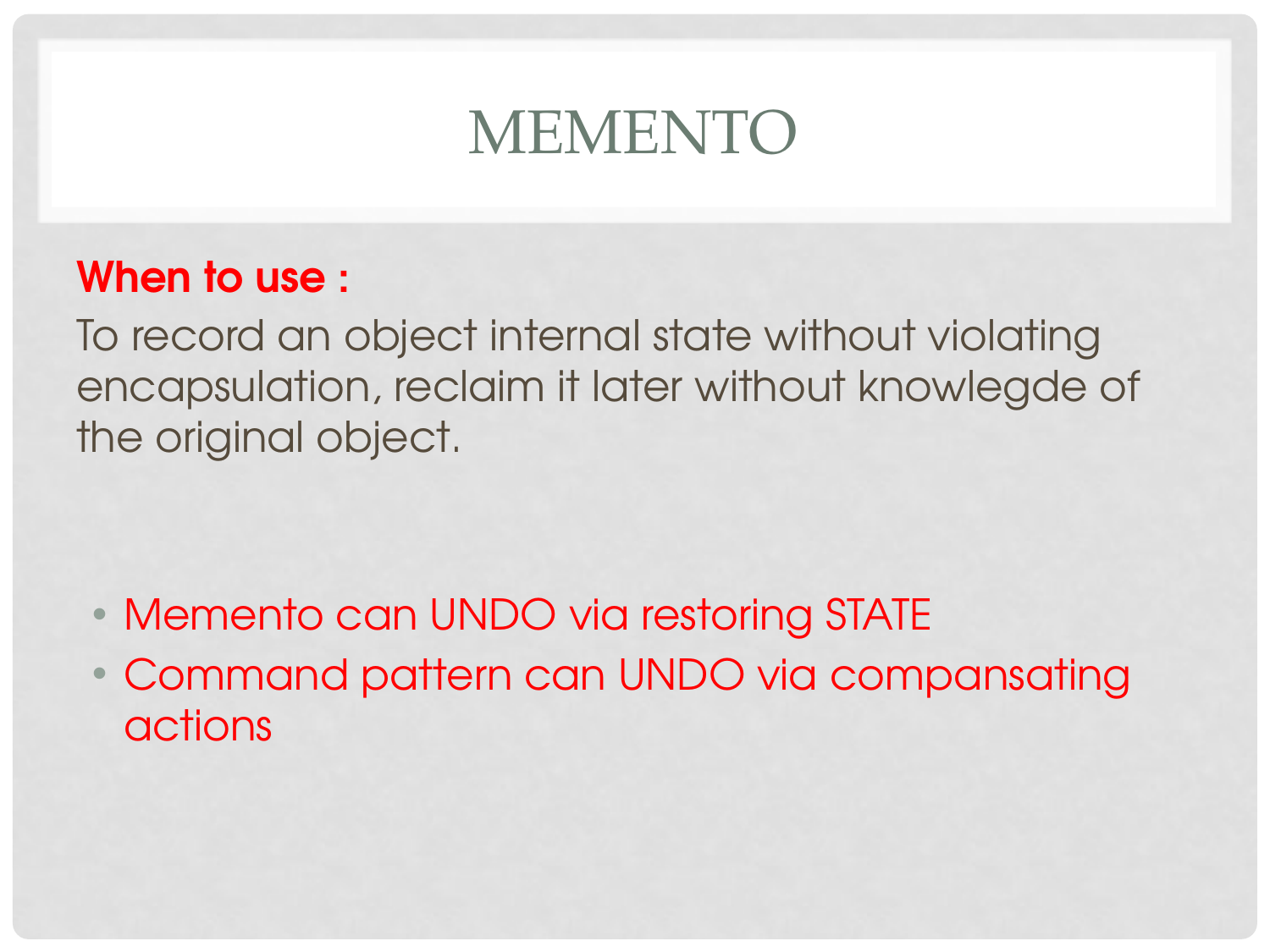

# MEMENTO
When to use :
To record an object internal state without violating encapsulation, reclaim it later without knowlegde of the original object.

Memento can UNDO via restoring STATE
Command pattern can UNDO via compansating actions